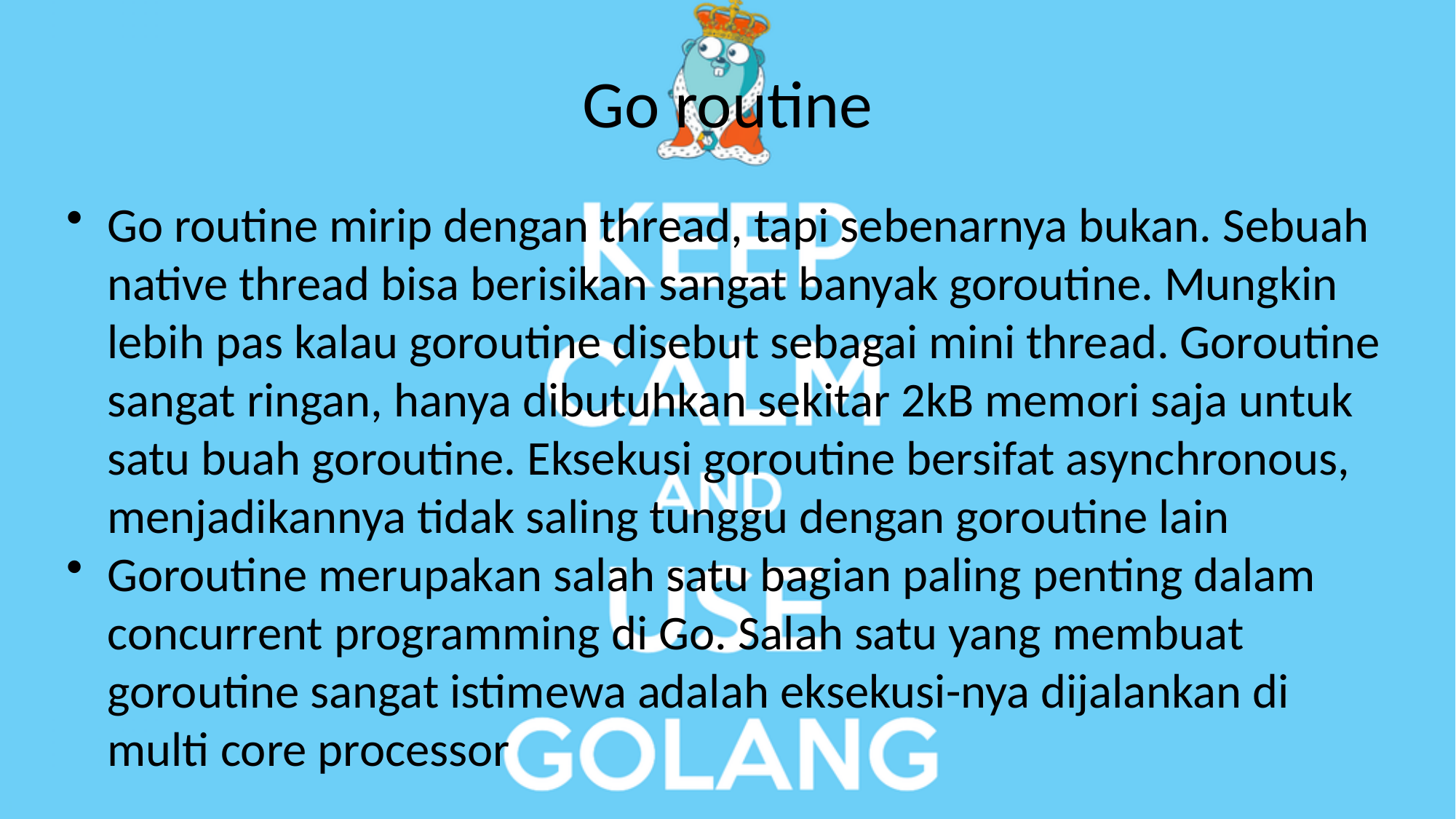

# Go routine
Go routine mirip dengan thread, tapi sebenarnya bukan. Sebuah native thread bisa berisikan sangat banyak goroutine. Mungkin lebih pas kalau goroutine disebut sebagai mini thread. Goroutine sangat ringan, hanya dibutuhkan sekitar 2kB memori saja untuk satu buah goroutine. Eksekusi goroutine bersifat asynchronous, menjadikannya tidak saling tunggu dengan goroutine lain
Goroutine merupakan salah satu bagian paling penting dalam concurrent programming di Go. Salah satu yang membuat goroutine sangat istimewa adalah eksekusi-nya dijalankan di multi core processor